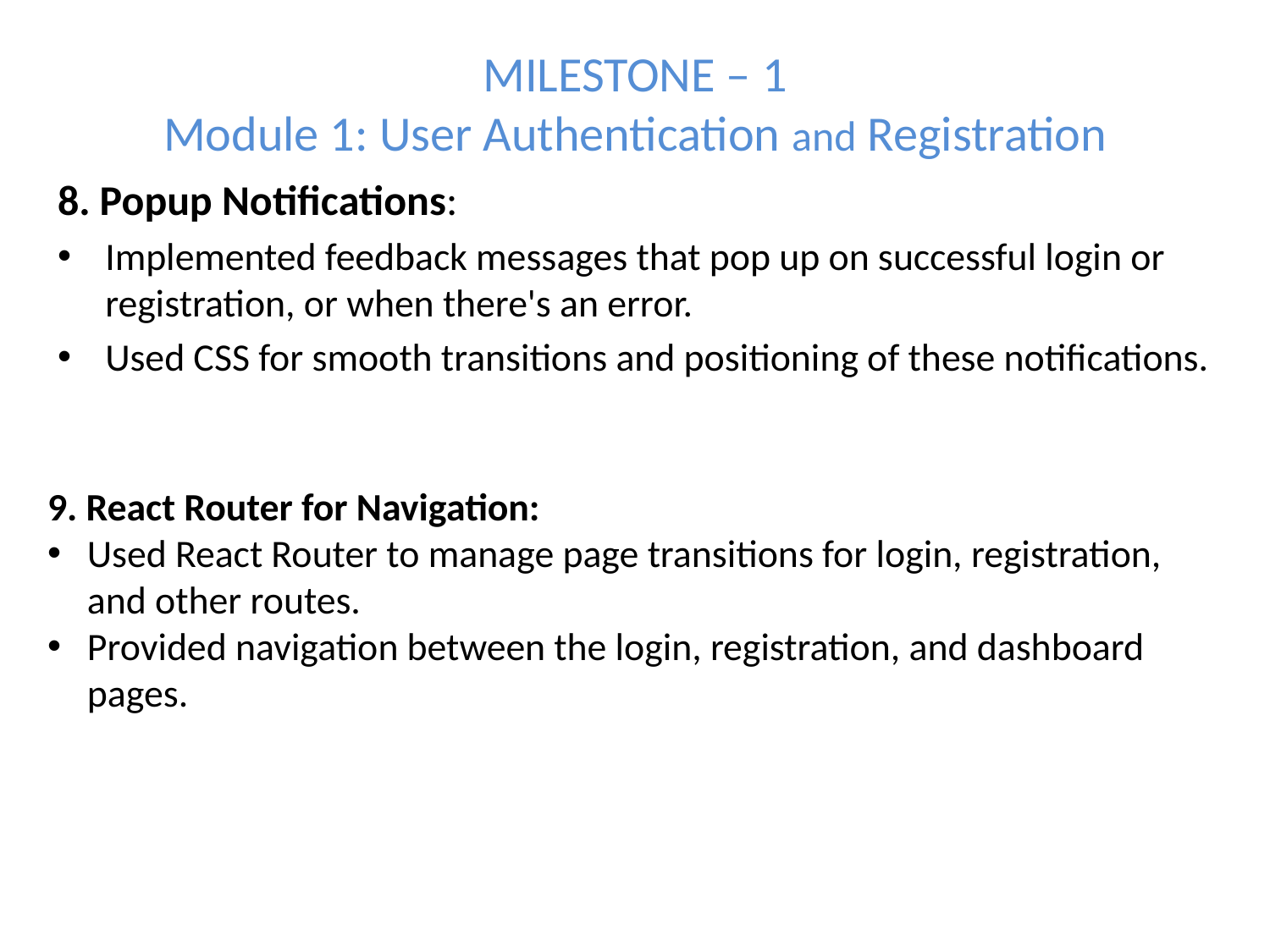

# MILESTONE – 1 Module 1: User Authentication and Registration

8. Popup Notifications:
Implemented feedback messages that pop up on successful login or registration, or when there's an error.
Used CSS for smooth transitions and positioning of these notifications.
9. React Router for Navigation:
Used React Router to manage page transitions for login, registration, and other routes.
Provided navigation between the login, registration, and dashboard pages.